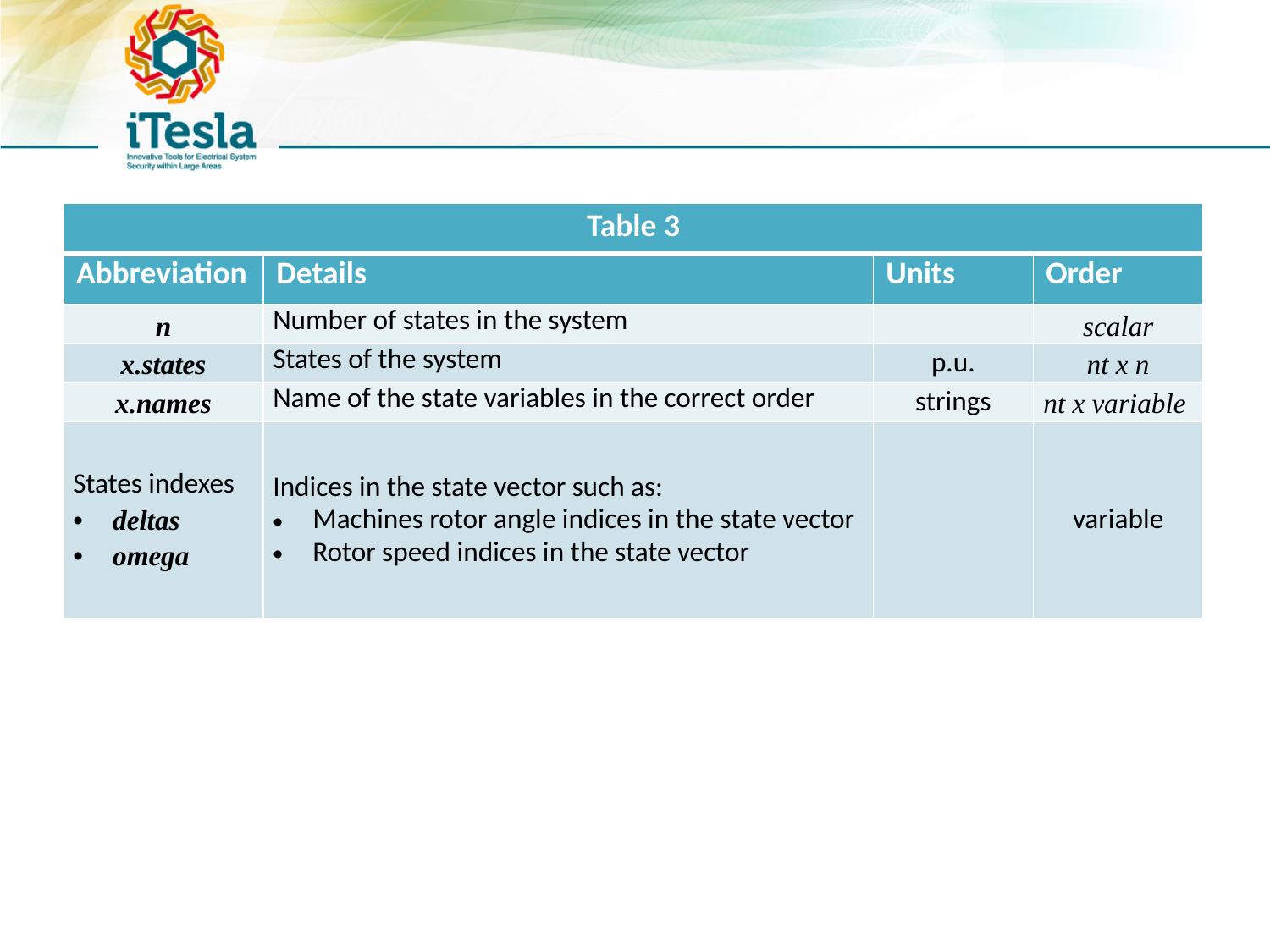

#
| Table 3 |  |  |  |
| --- | --- | --- | --- |
| Abbreviation | Details | Units | Order |
| n | Number of states in the system |  | scalar |
| x.states | States of the system | p.u. | nt x n |
| x.names | Name of the state variables in the correct order | strings | nt x variable |
| States indexes deltas omega | Indices in the state vector such as: Machines rotor angle indices in the state vector Rotor speed indices in the state vector |  | variable |